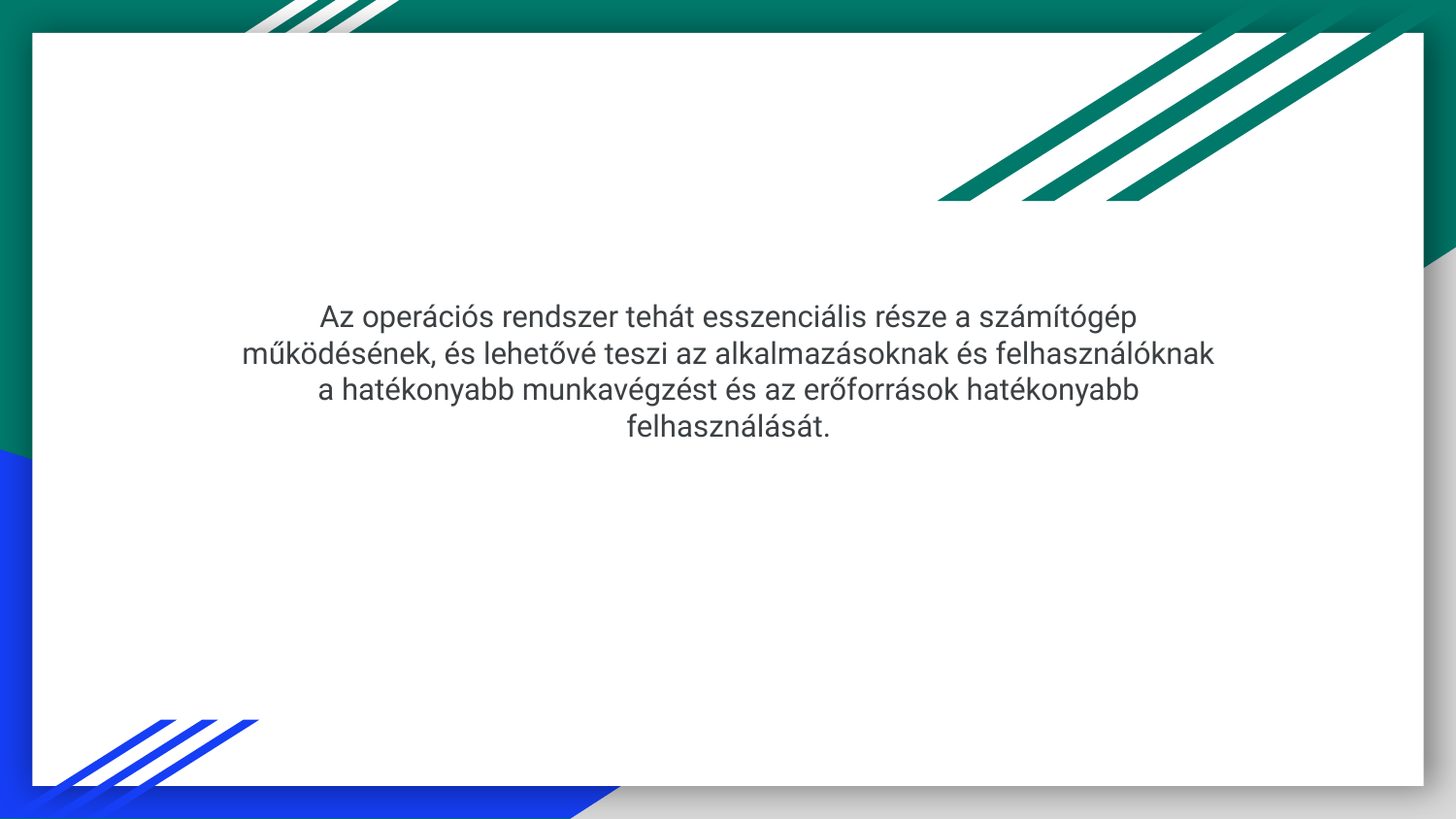

# Az operációs rendszer tehát esszenciális része a számítógép működésének, és lehetővé teszi az alkalmazásoknak és felhasználóknak a hatékonyabb munkavégzést és az erőforrások hatékonyabb felhasználását.